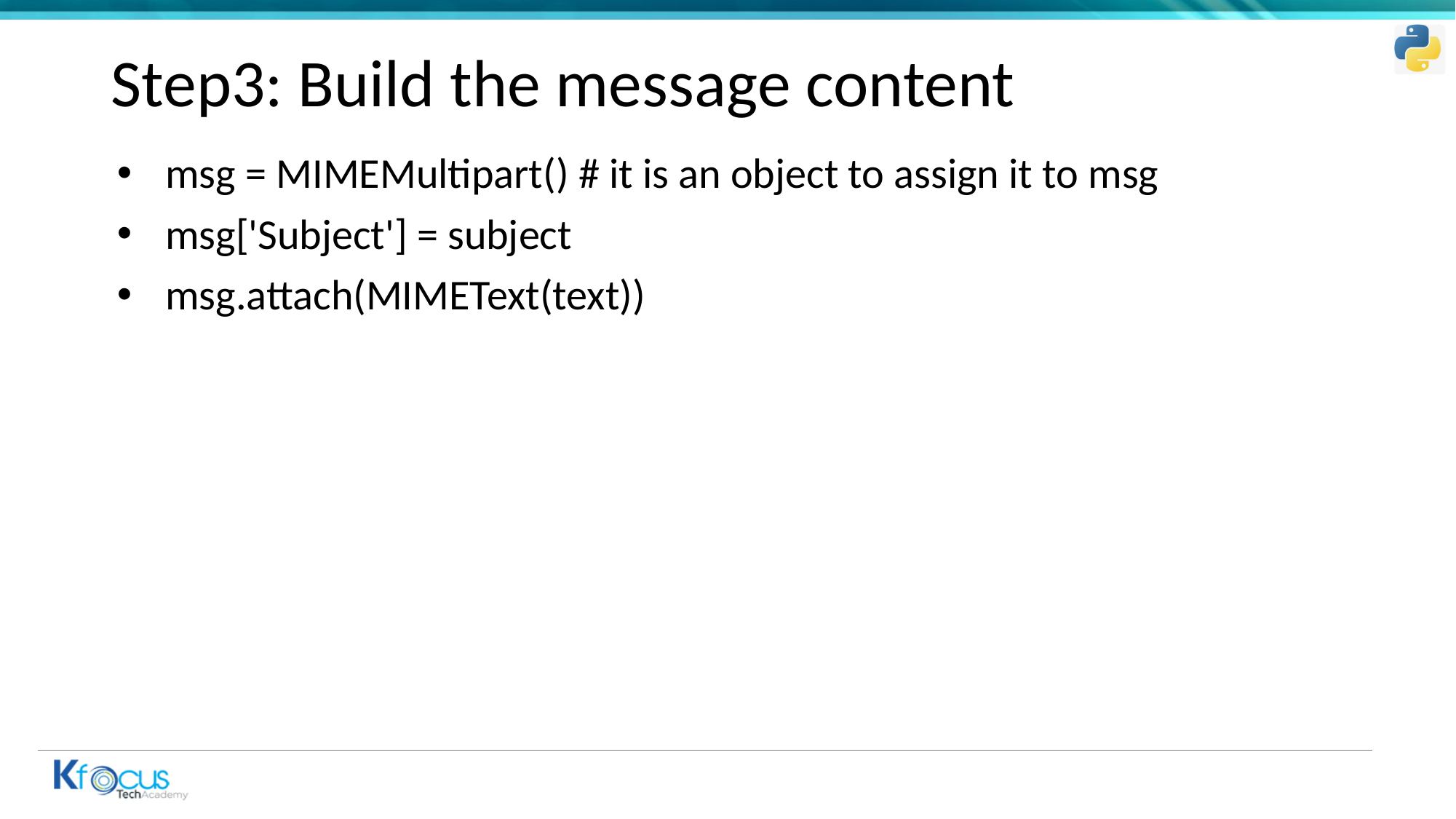

# Step3: Build the message content
msg = MIMEMultipart() # it is an object to assign it to msg
msg['Subject'] = subject
msg.attach(MIMEText(text))